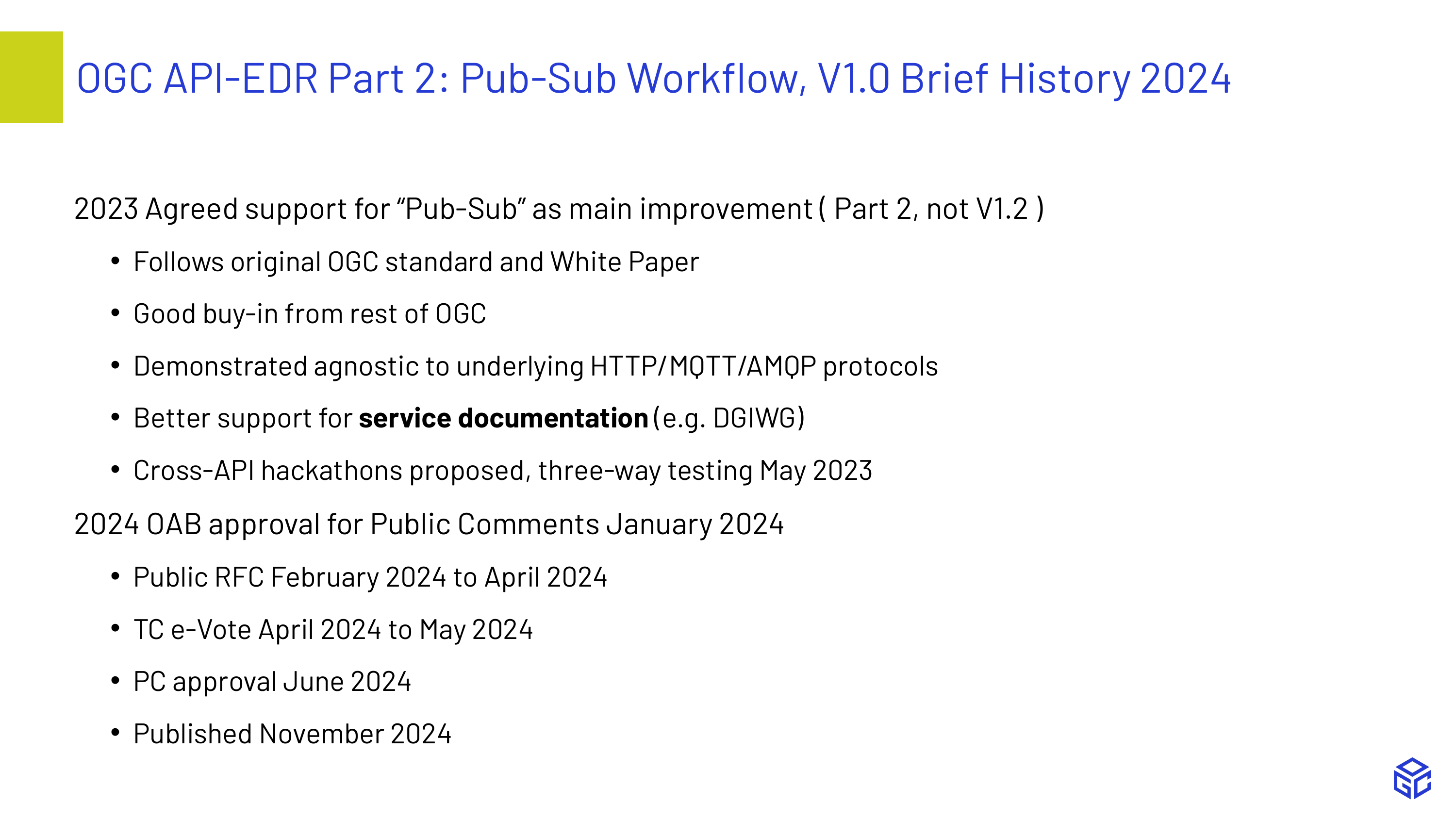

# OGC API-EDR Part 2: Pub-Sub Workflow, V1.0 Brief History 2024
2023 Agreed support for “Pub-Sub” as main improvement ( Part 2, not V1.2 )
Follows original OGC standard and White Paper
Good buy-in from rest of OGC
Demonstrated agnostic to underlying HTTP/MQTT/AMQP protocols
Better support for service documentation (e.g. DGIWG)
Cross-API hackathons proposed, three-way testing May 2023
2024 OAB approval for Public Comments January 2024
Public RFC February 2024 to April 2024
TC e-Vote April 2024 to May 2024
PC approval June 2024
Published November 2024